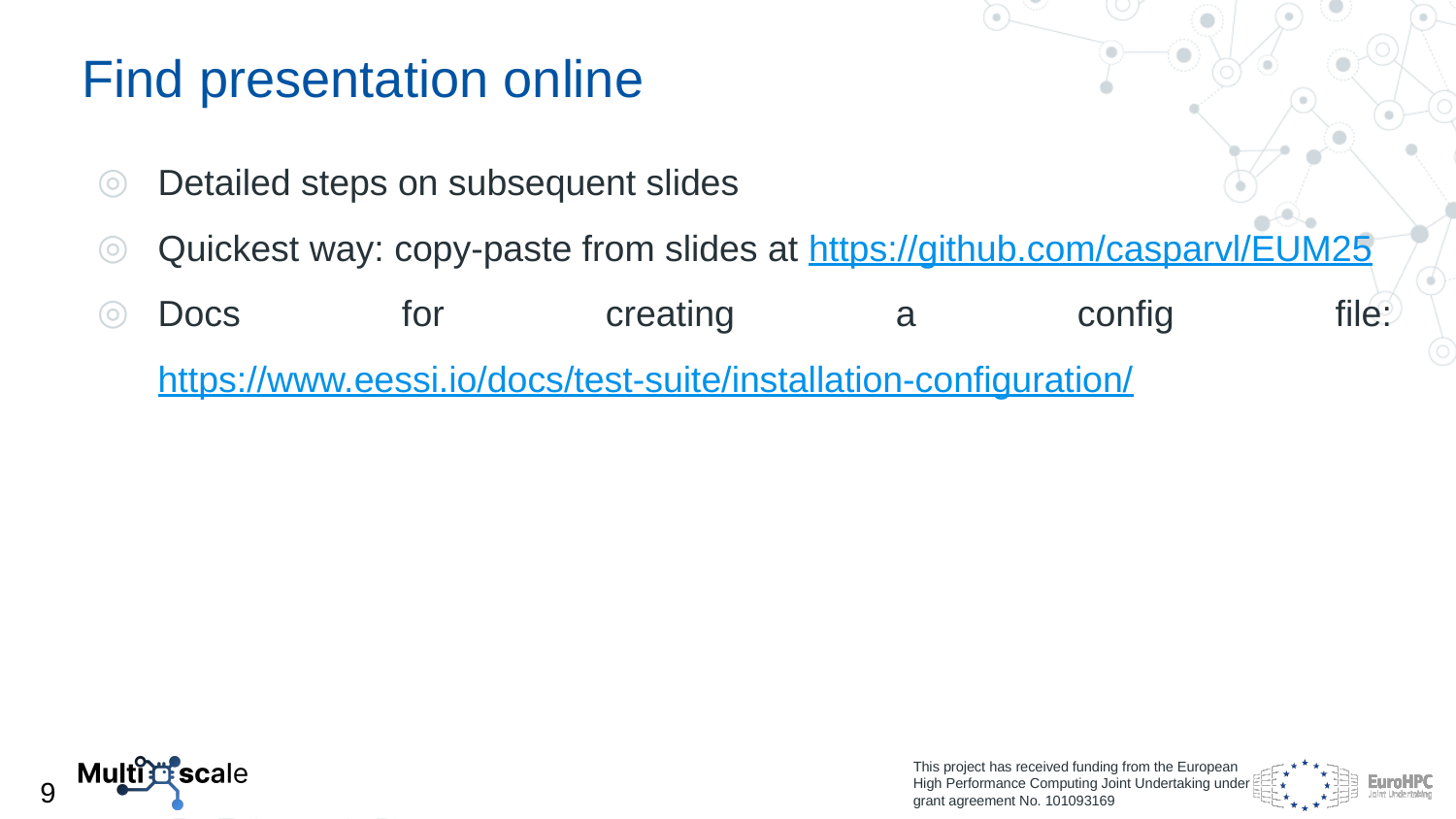

Find presentation online
Detailed steps on subsequent slides
Quickest way: copy-paste from slides at https://github.com/casparvl/EUM25
Docs for creating a config file: https://www.eessi.io/docs/test-suite/installation-configuration/

9